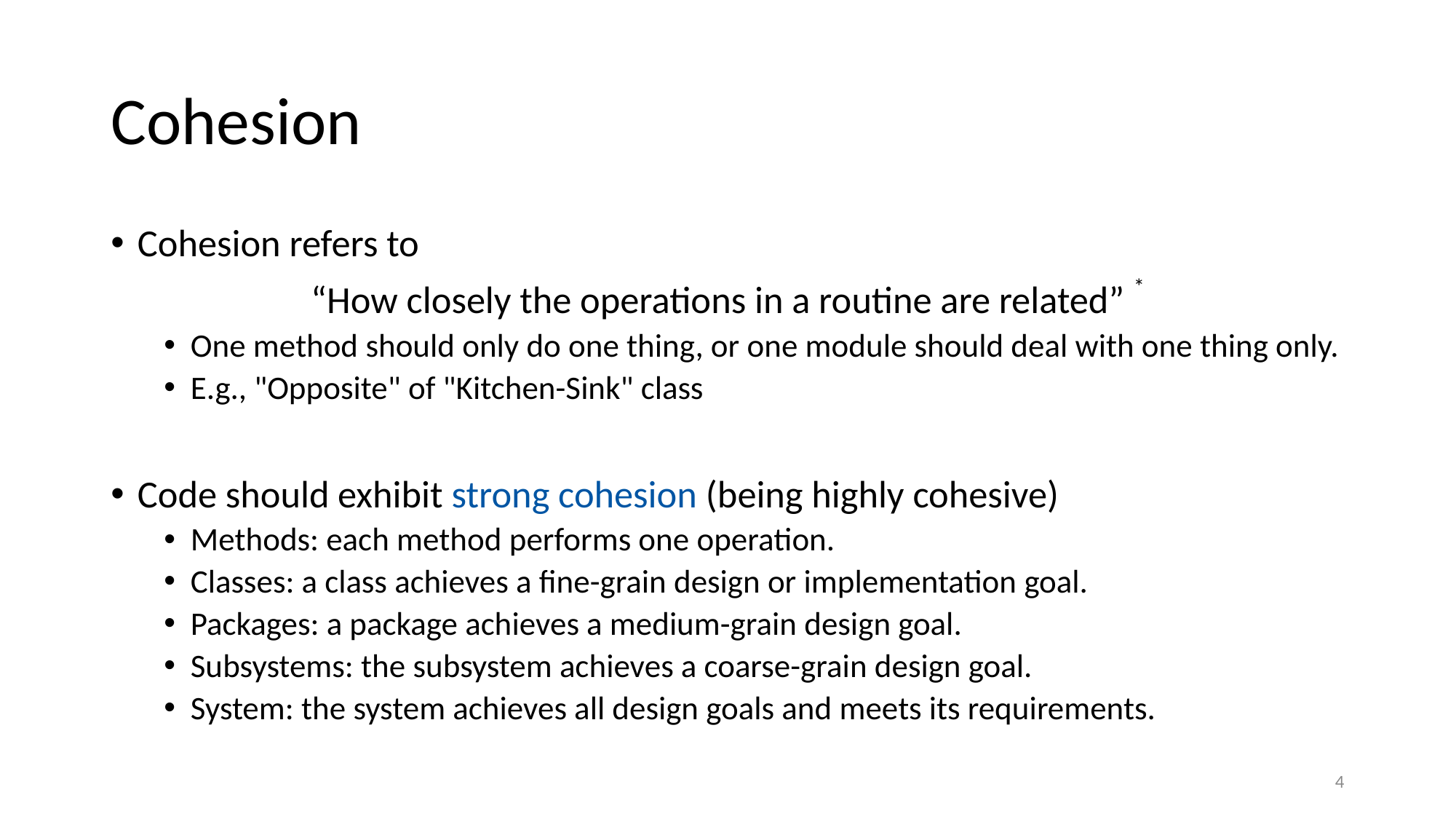

# Cohesion
Cohesion refers to
“How closely the operations in a routine are related” *
One method should only do one thing, or one module should deal with one thing only.
E.g., "Opposite" of "Kitchen-Sink" class

Code should exhibit strong cohesion (being highly cohesive)
Methods: each method performs one operation.
Classes: a class achieves a fine-grain design or implementation goal.
Packages: a package achieves a medium-grain design goal.
Subsystems: the subsystem achieves a coarse-grain design goal.
System: the system achieves all design goals and meets its requirements.

4